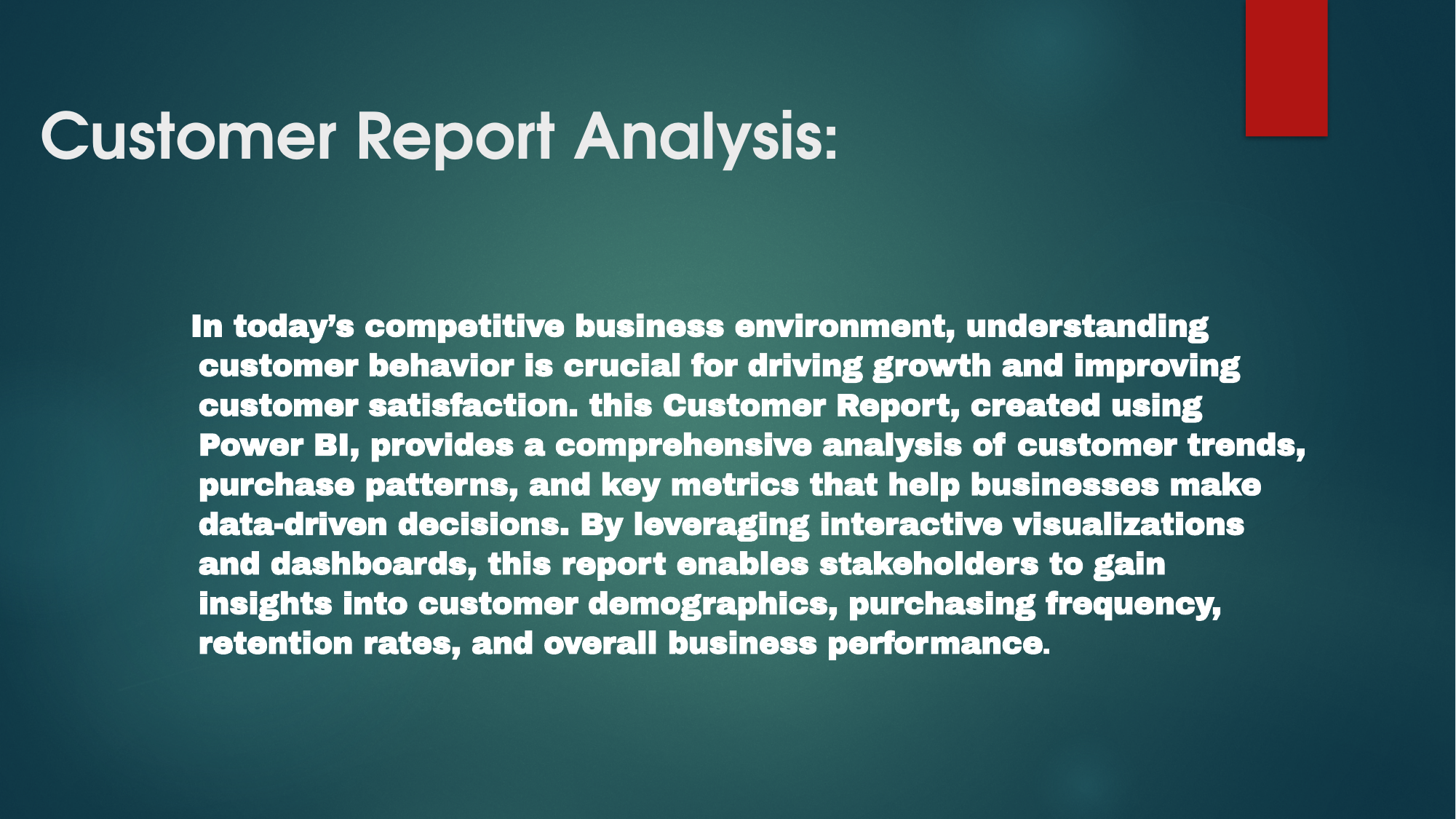

# Customer Report Analysis:
       In today’s competitive business environment, understanding customer behavior is crucial for driving growth and improving customer satisfaction. this Customer Report, created using Power BI, provides a comprehensive analysis of customer trends, purchase patterns, and key metrics that help businesses make data-driven decisions. By leveraging interactive visualizations and dashboards, this report enables stakeholders to gain insights into customer demographics, purchasing frequency, retention rates, and overall business performance.